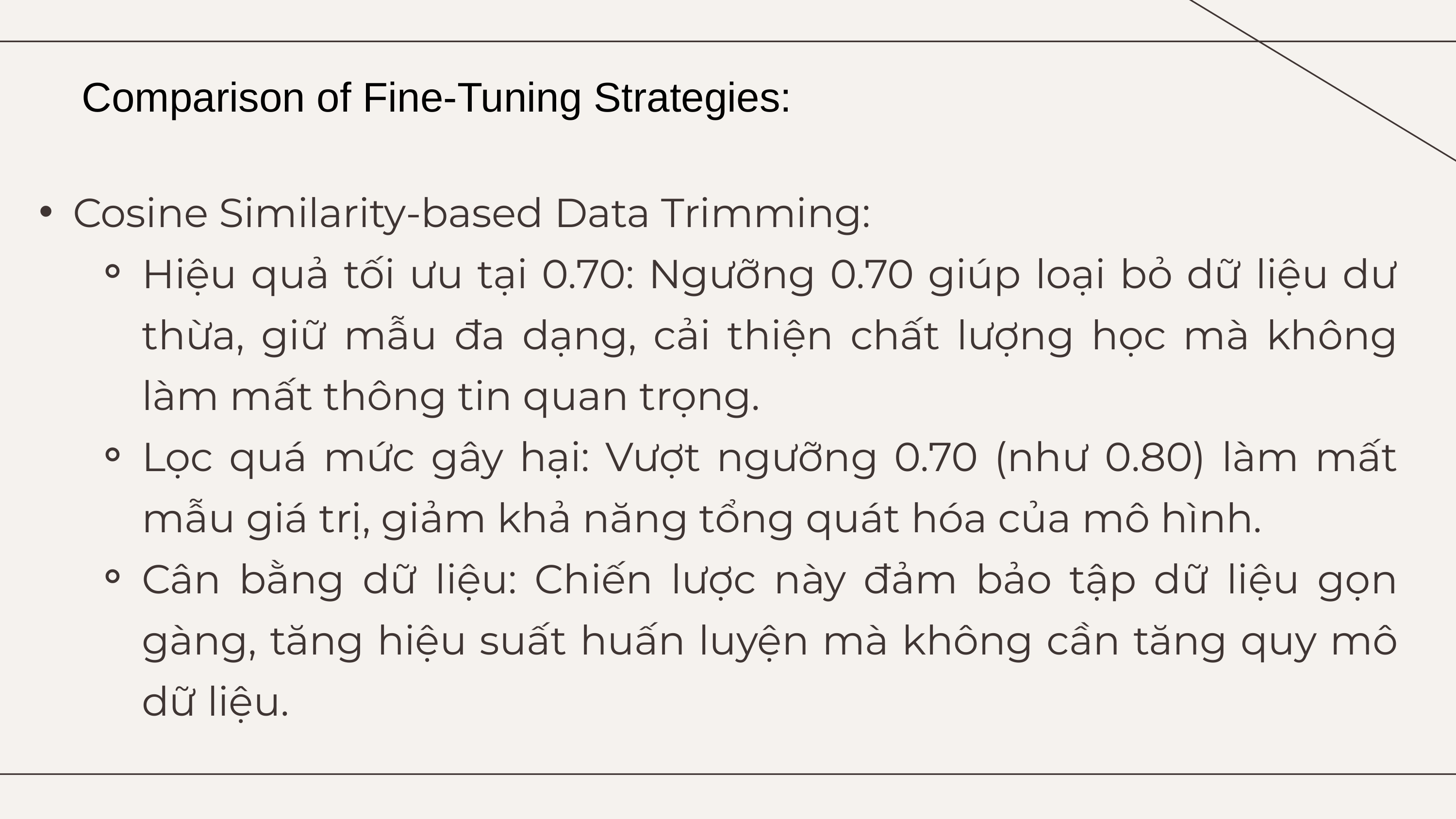

Comparison of Fine-Tuning Strategies:

Cosine Similarity-based Data Trimming:
Hiệu quả tối ưu tại 0.70: Ngưỡng 0.70 giúp loại bỏ dữ liệu dư thừa, giữ mẫu đa dạng, cải thiện chất lượng học mà không làm mất thông tin quan trọng.
Lọc quá mức gây hại: Vượt ngưỡng 0.70 (như 0.80) làm mất mẫu giá trị, giảm khả năng tổng quát hóa của mô hình.
Cân bằng dữ liệu: Chiến lược này đảm bảo tập dữ liệu gọn gàng, tăng hiệu suất huấn luyện mà không cần tăng quy mô dữ liệu.